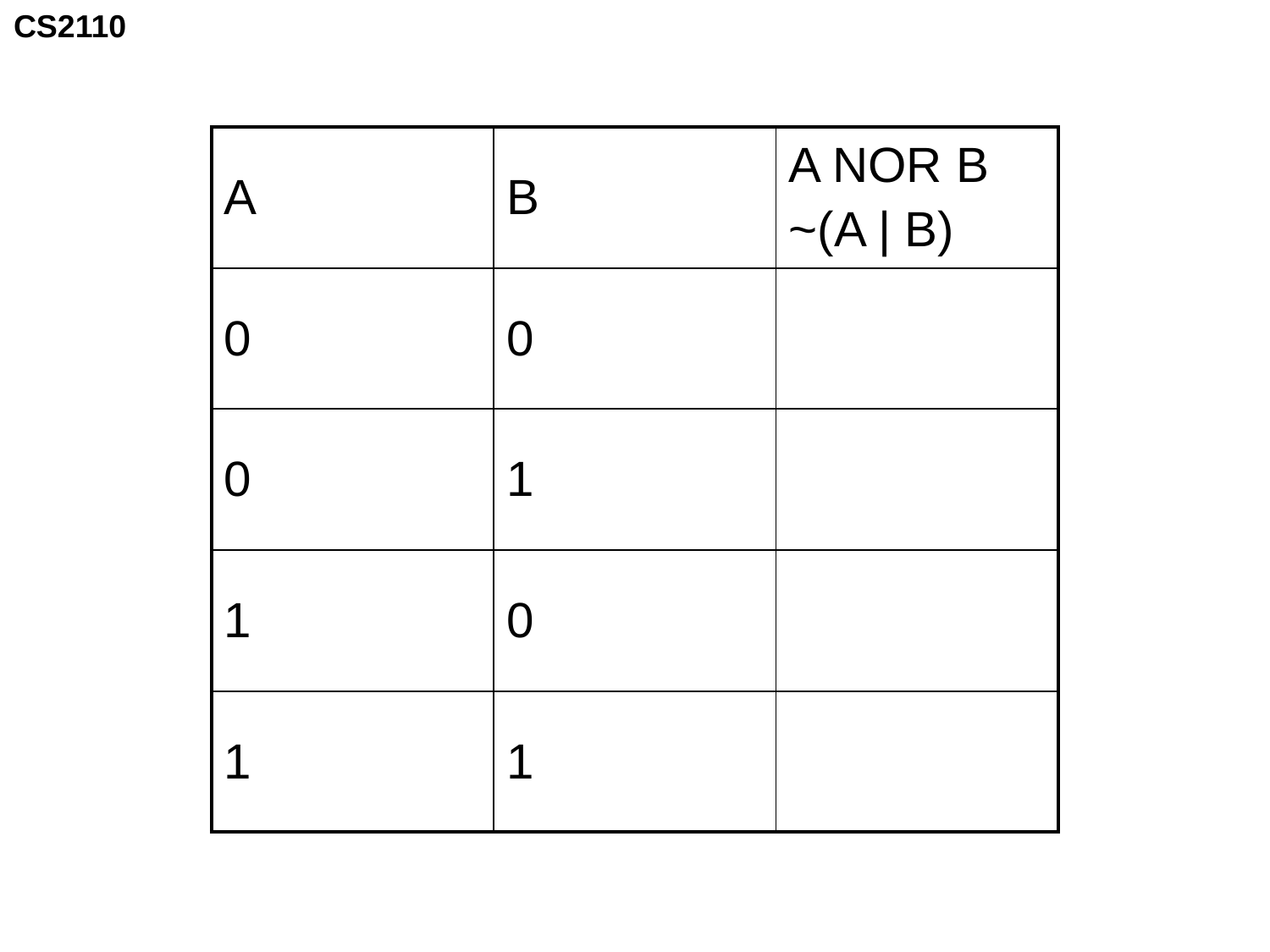

| A | B | A NOR B ~(A | B) |
| --- | --- | --- |
| 0 | 0 |  |
| 0 | 1 |  |
| 1 | 0 |  |
| 1 | 1 |  |